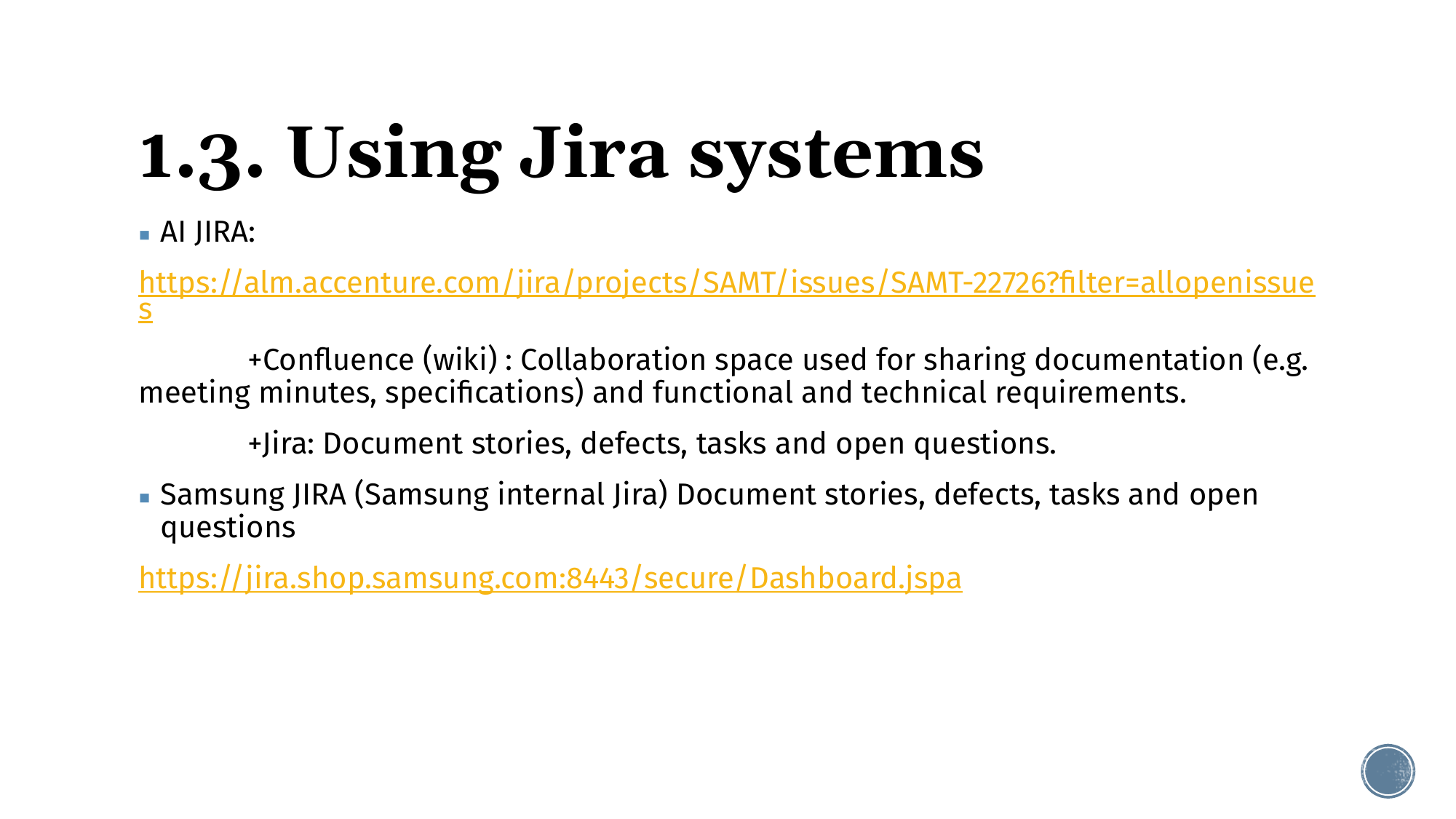

# 1.3. Using Jira systems
AI JIRA:
https://alm.accenture.com/jira/projects/SAMT/issues/SAMT-22726?filter=allopenissues
	+Confluence (wiki) : Collaboration space used for sharing documentation (e.g. meeting minutes, specifications) and functional and technical requirements.
	+Jira: Document stories, defects, tasks and open questions.
Samsung JIRA (Samsung internal Jira) Document stories, defects, tasks and open questions
https://jira.shop.samsung.com:8443/secure/Dashboard.jspa